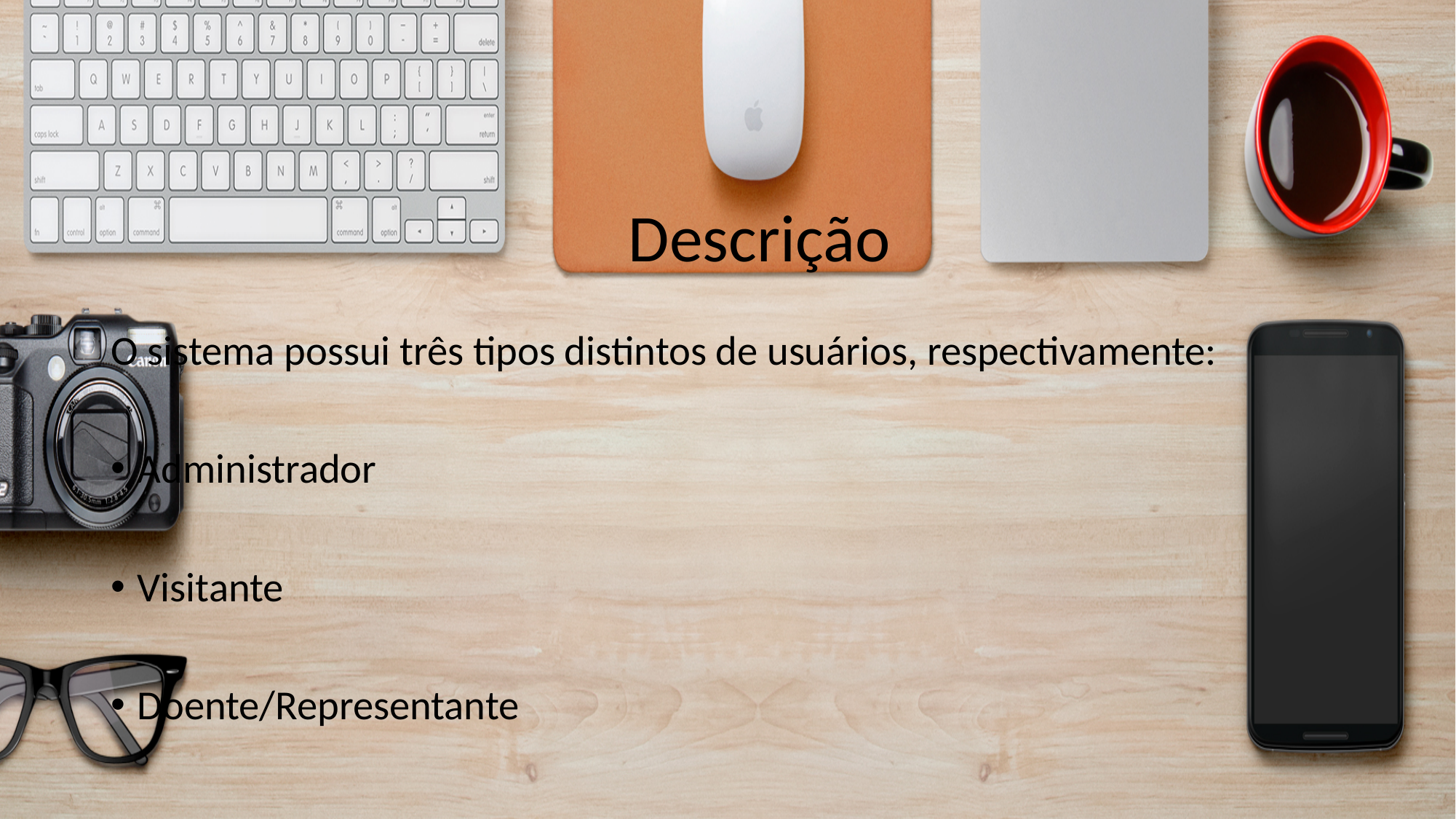

# Descrição
O sistema possui três tipos distintos de usuários, respectivamente:

Administrador

Visitante

Doente/Representante